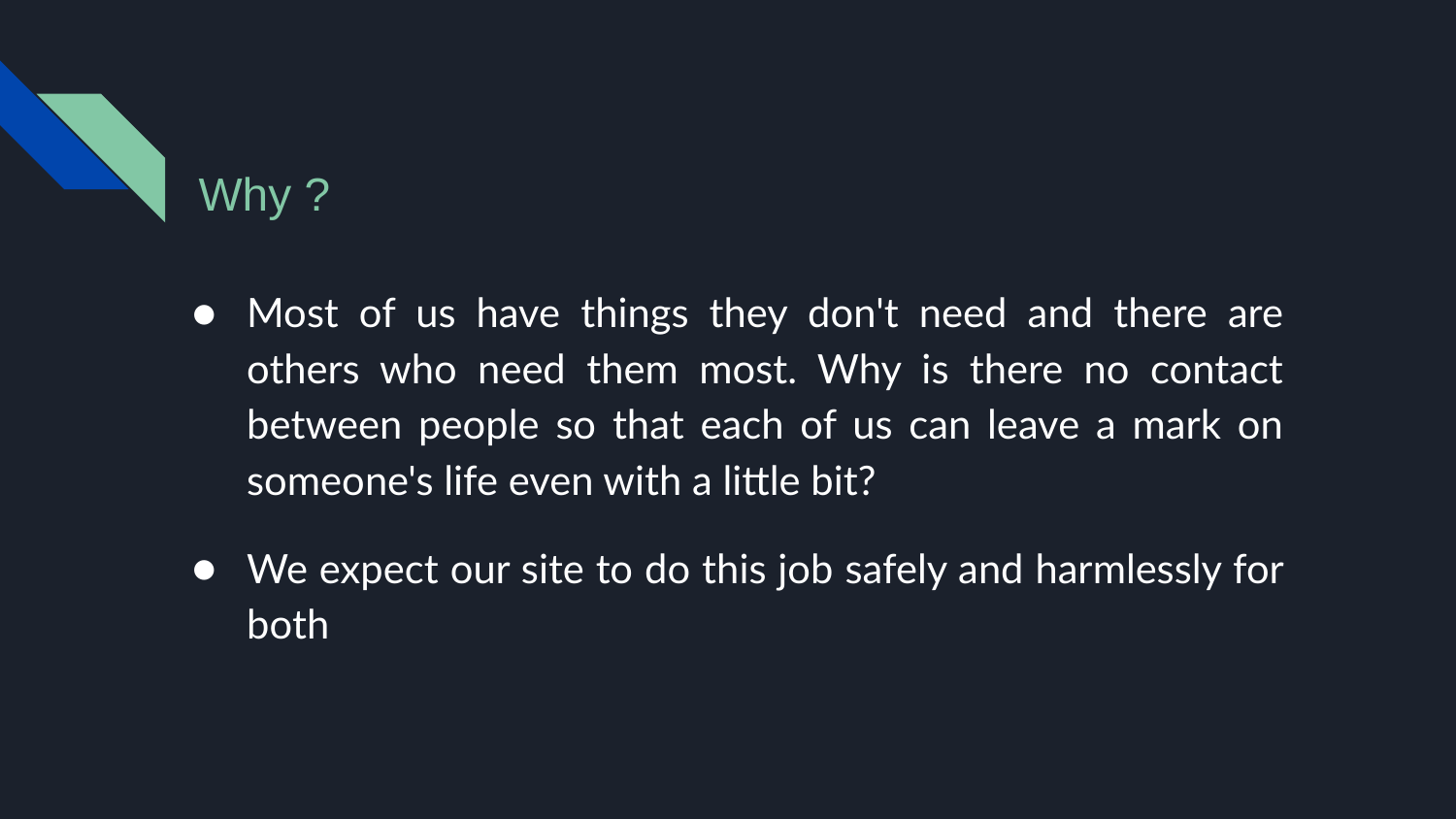

# Why ?
Most of us have things they don't need and there are others who need them most. Why is there no contact between people so that each of us can leave a mark on someone's life even with a little bit?
We expect our site to do this job safely and harmlessly for both